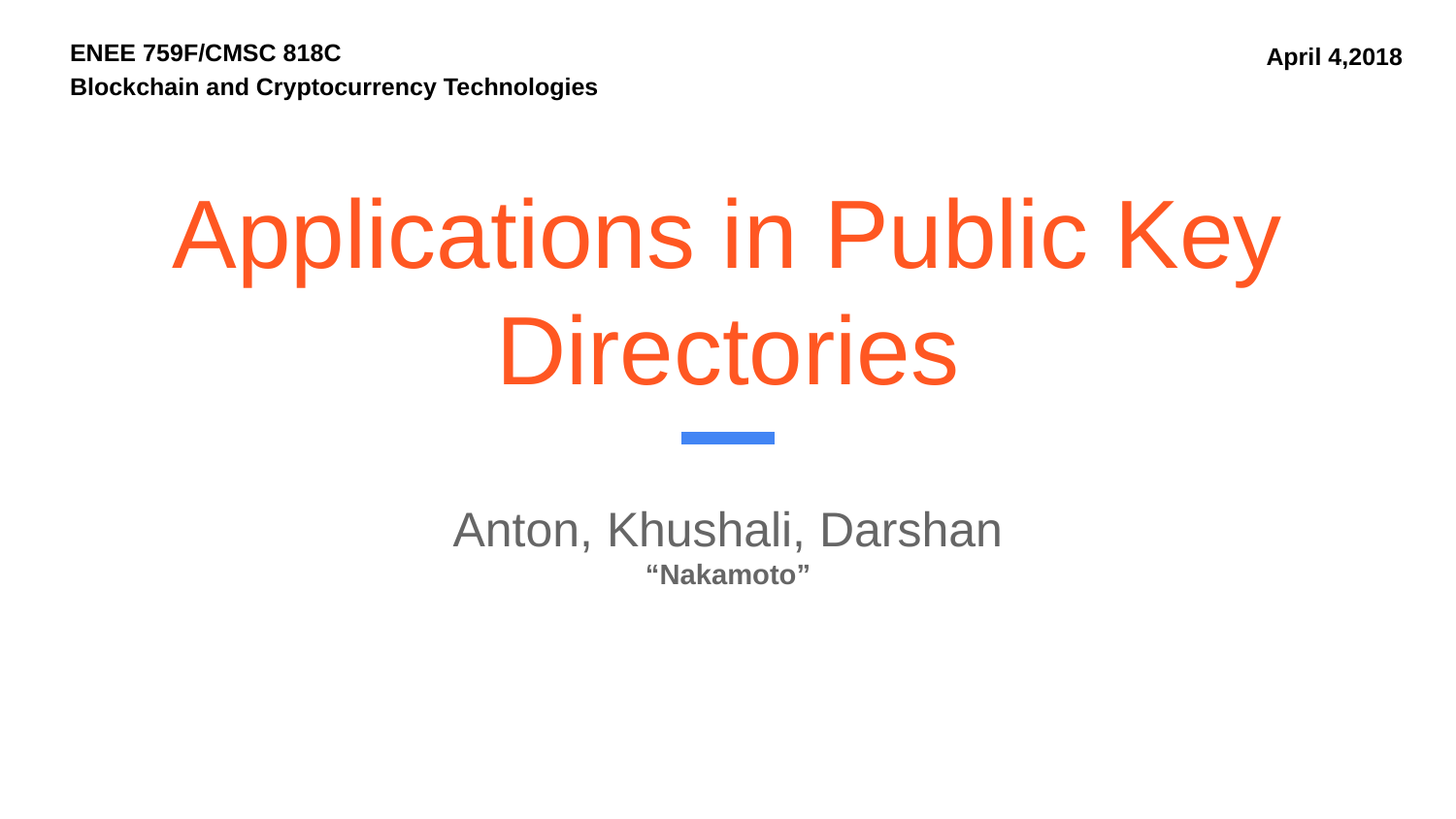

ENEE 759F/CMSC 818C
Blockchain and Cryptocurrency Technologies

April 4,2018
# Applications in Public Key Directories
Anton, Khushali, Darshan
“Nakamoto”